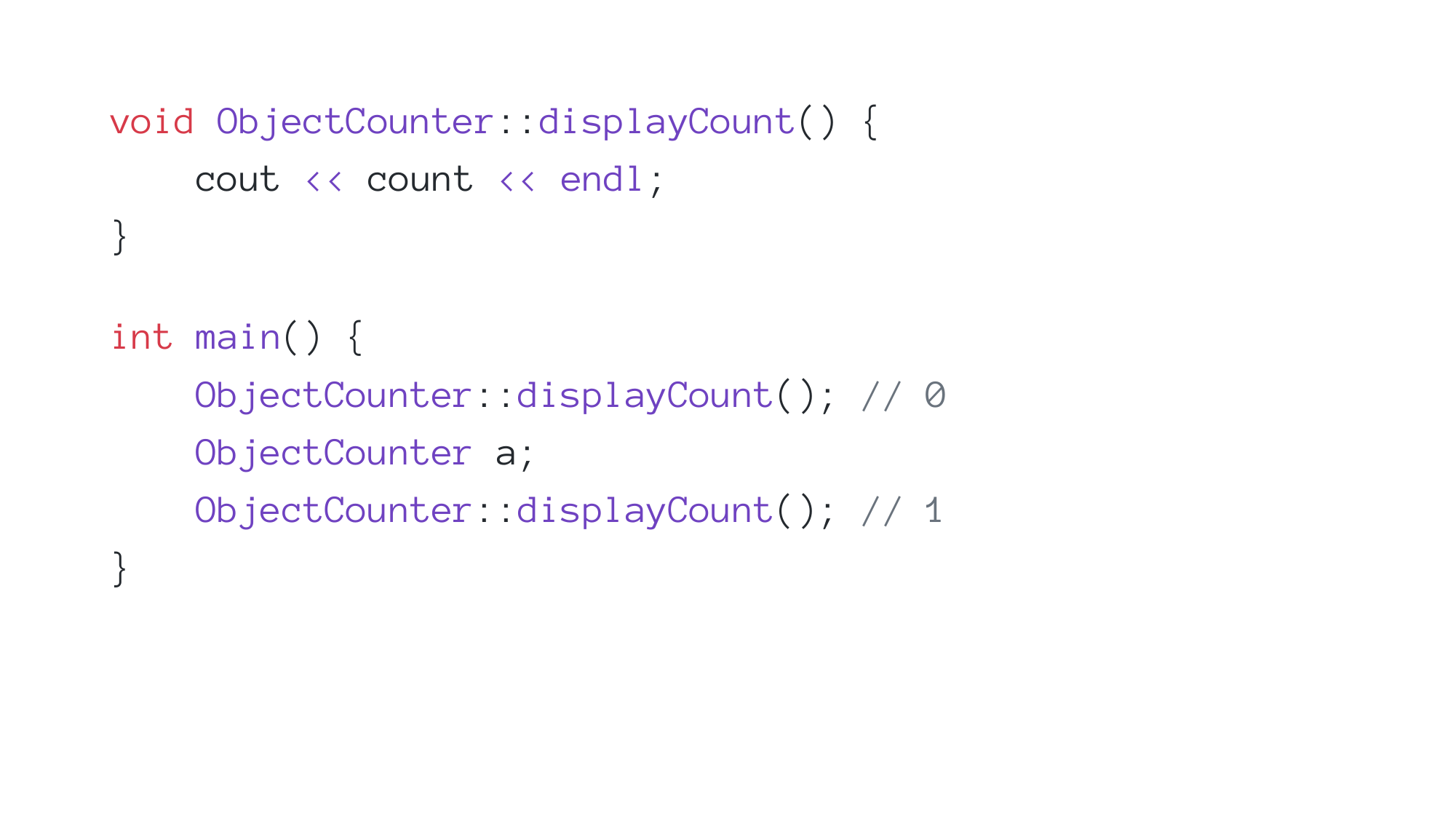

void ObjectCounter::displayCount() {
    cout << count << endl;
}
int main() {
    ObjectCounter::displayCount(); // 0
    ObjectCounter a;
    ObjectCounter::displayCount(); // 1
}